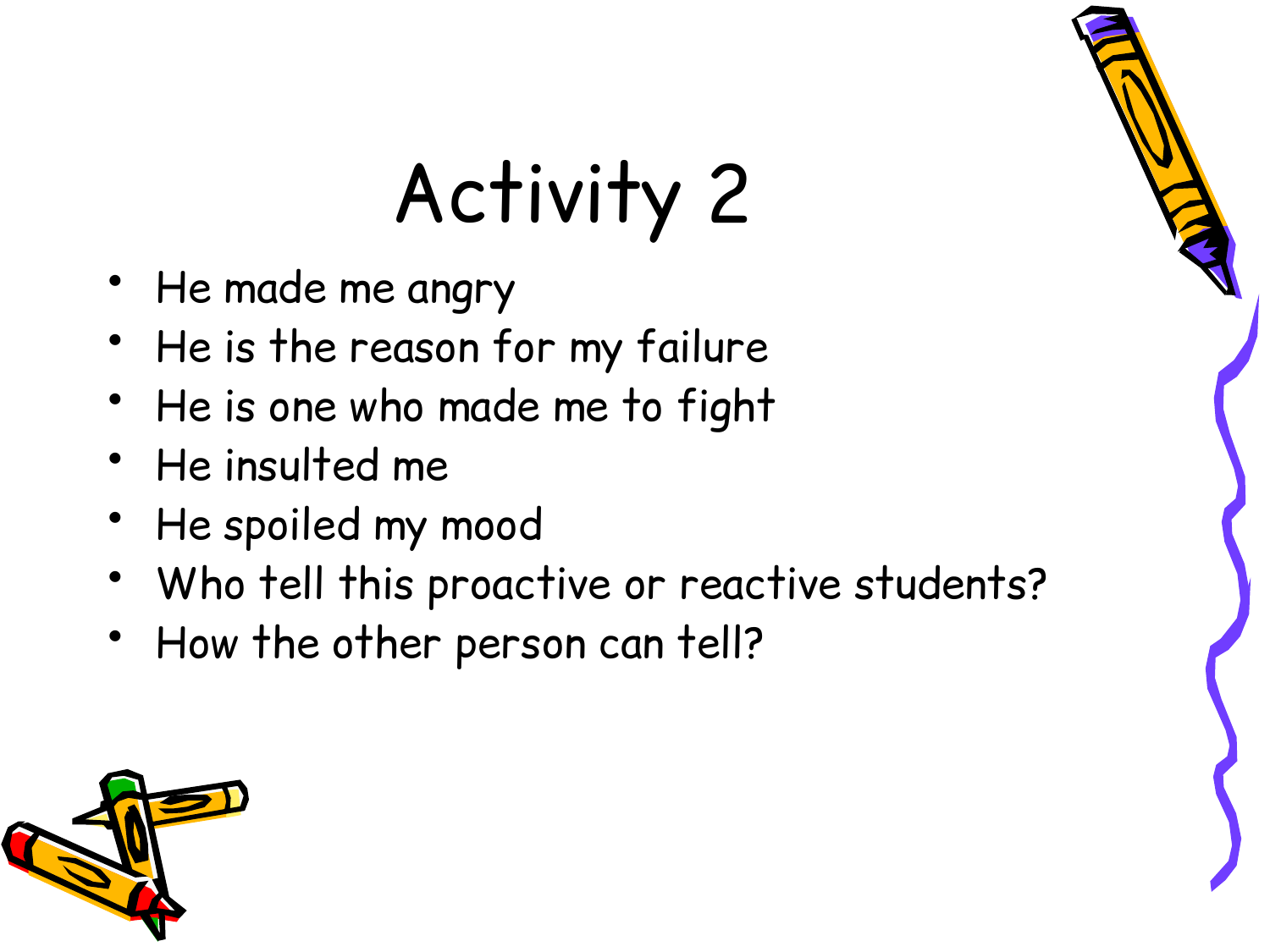

# Activity 2
He made me angry
He is the reason for my failure
He is one who made me to fight
He insulted me
He spoiled my mood
Who tell this proactive or reactive students?
How the other person can tell?